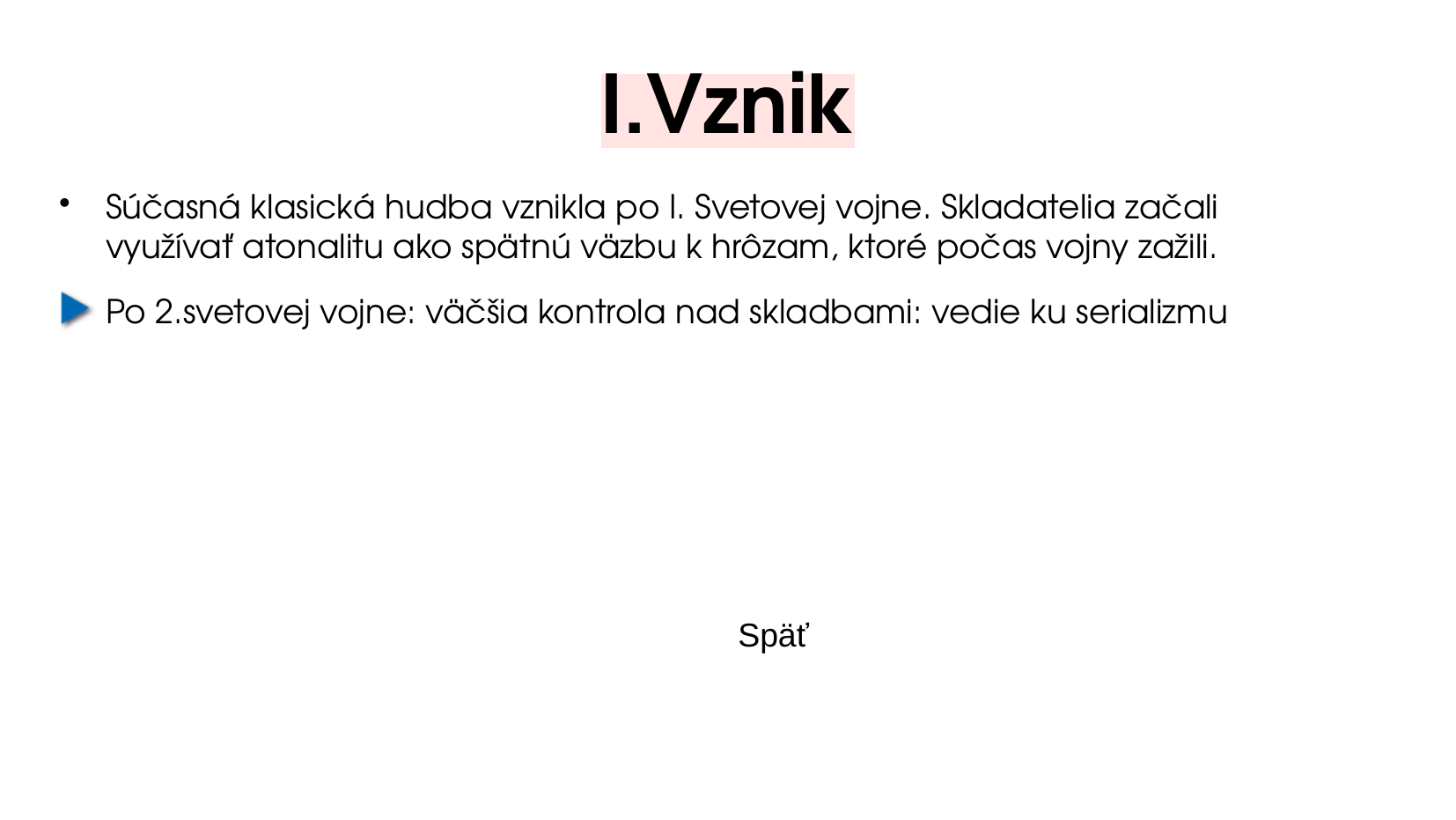

# I.Vznik
Súčasná klasická hudba vznikla po I. Svetovej vojne. Skladatelia začali využívať atonalitu ako spätnú väzbu k hrôzam, ktoré počas vojny zažili.
Po 2.svetovej vojne: väčšia kontrola nad skladbami: vedie ku serializmu
Späť